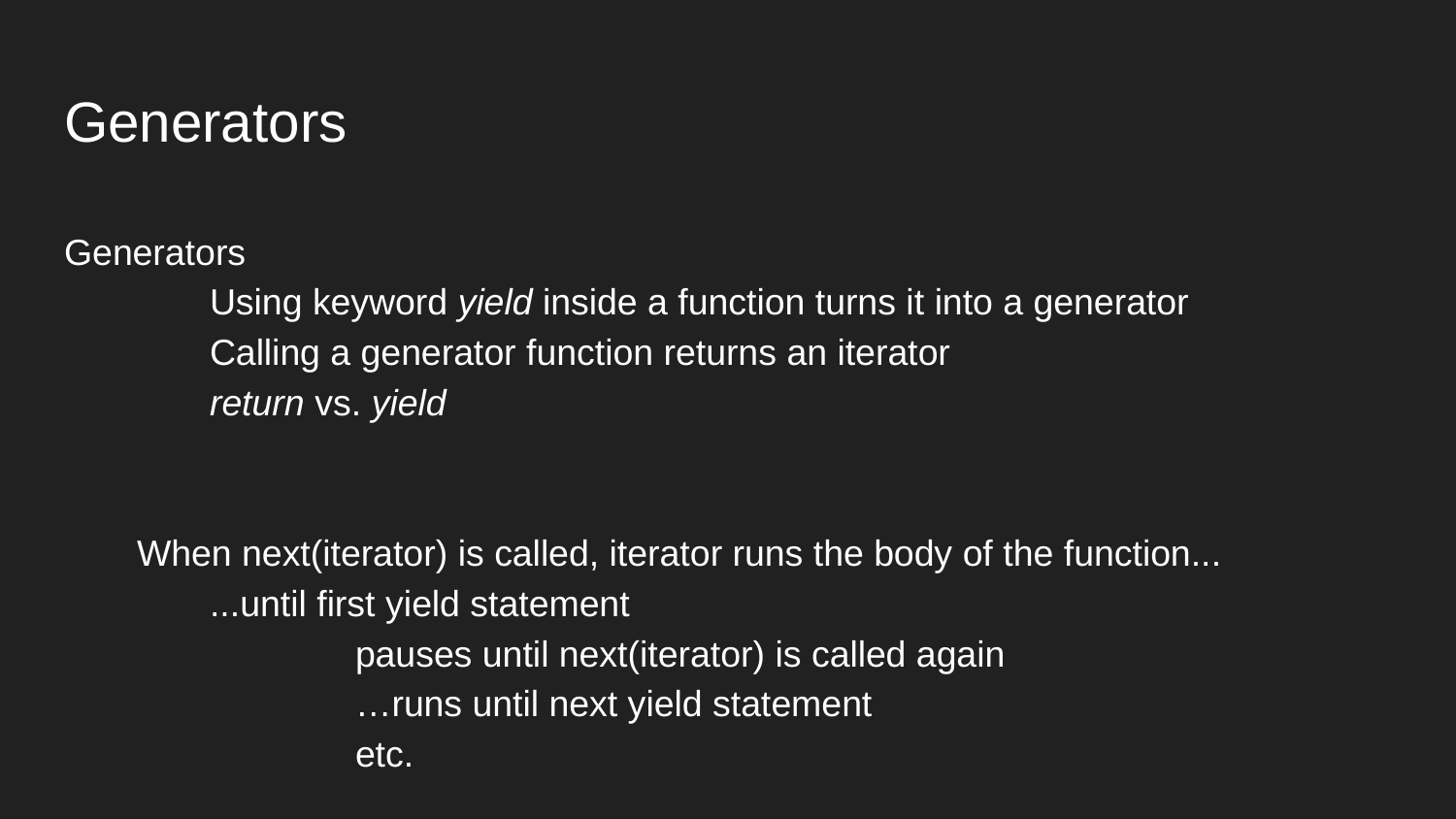

# Generators

Generators
	Using keyword yield inside a function turns it into a generator
	Calling a generator function returns an iterator
return vs. yield

When next(iterator) is called, iterator runs the body of the function...
...until first yield statement
		pauses until next(iterator) is called again
		…runs until next yield statement
		etc.